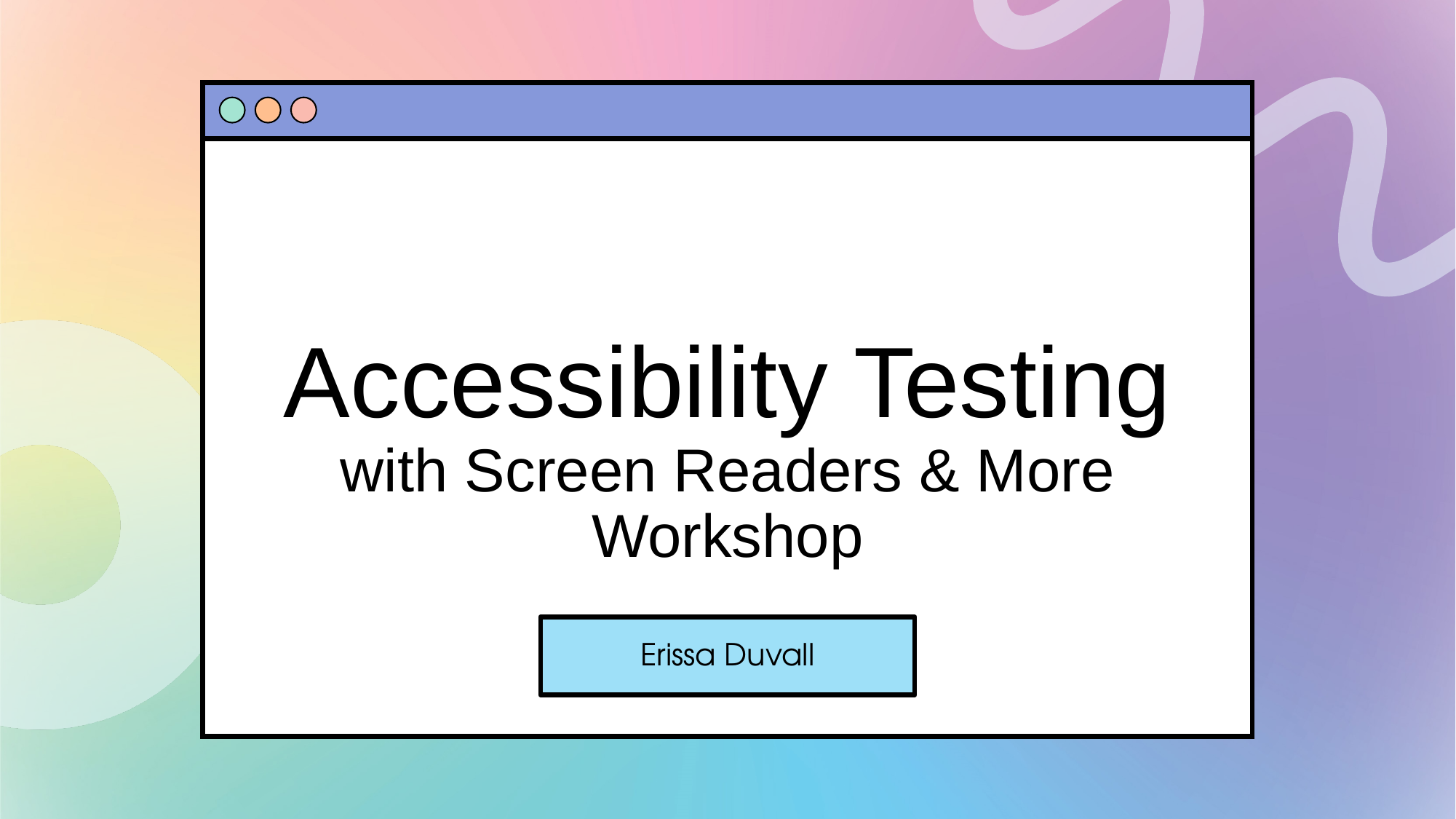

# Accessibility Testing with Screen Readers & More Workshop
Erissa Duvall